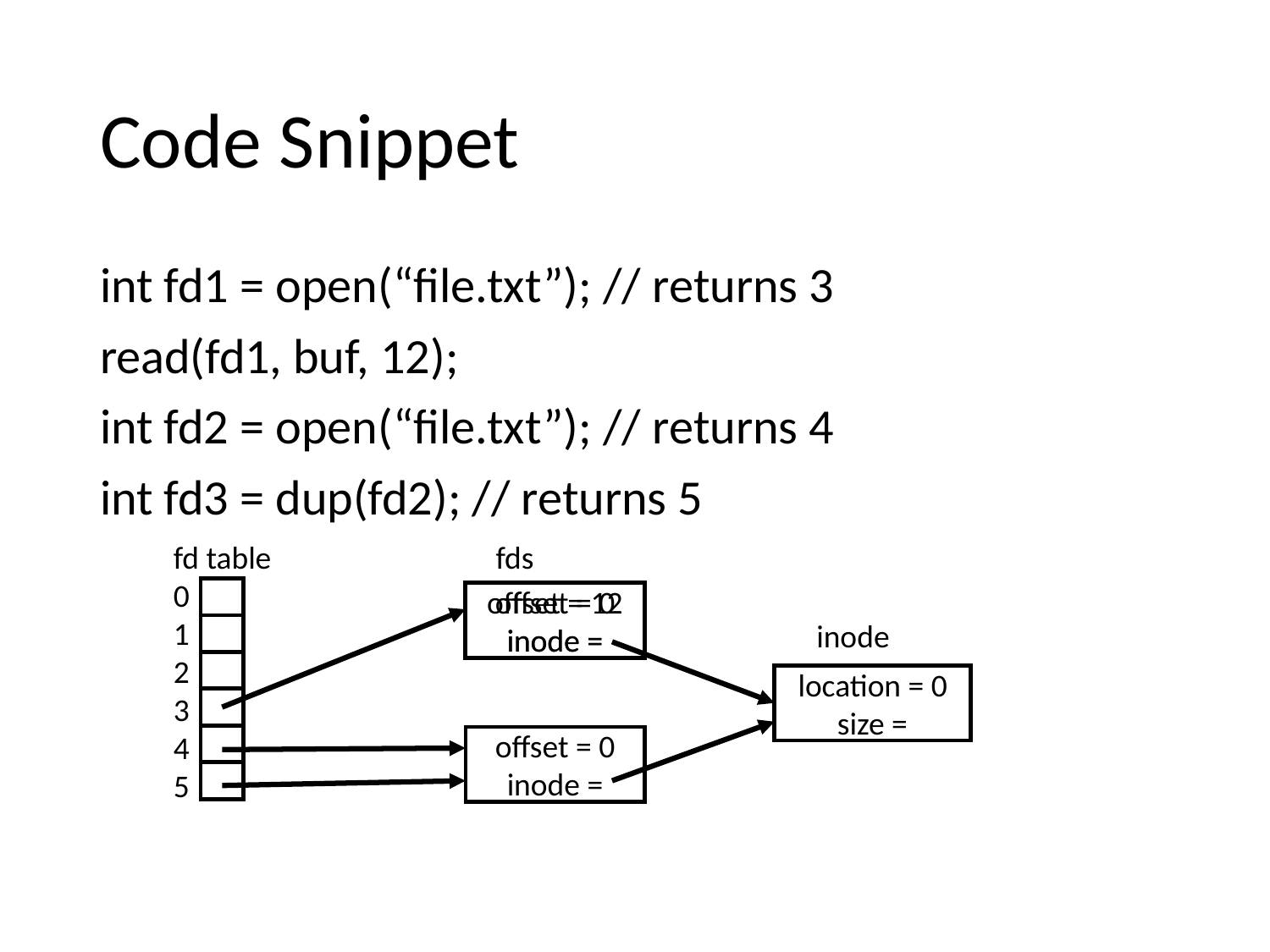

# Code Snippet
int fd1 = open(“file.txt”); // returns 3
read(fd1, buf, 12);
int fd2 = open(“file.txt”); // returns 4
int fd3 = dup(fd2); // returns 5

fd table
0
1
2
3
4
5
fds

offset = 12
inode =
offset = 0
inode =
inode

location = 0
size =

offset = 0
inode =